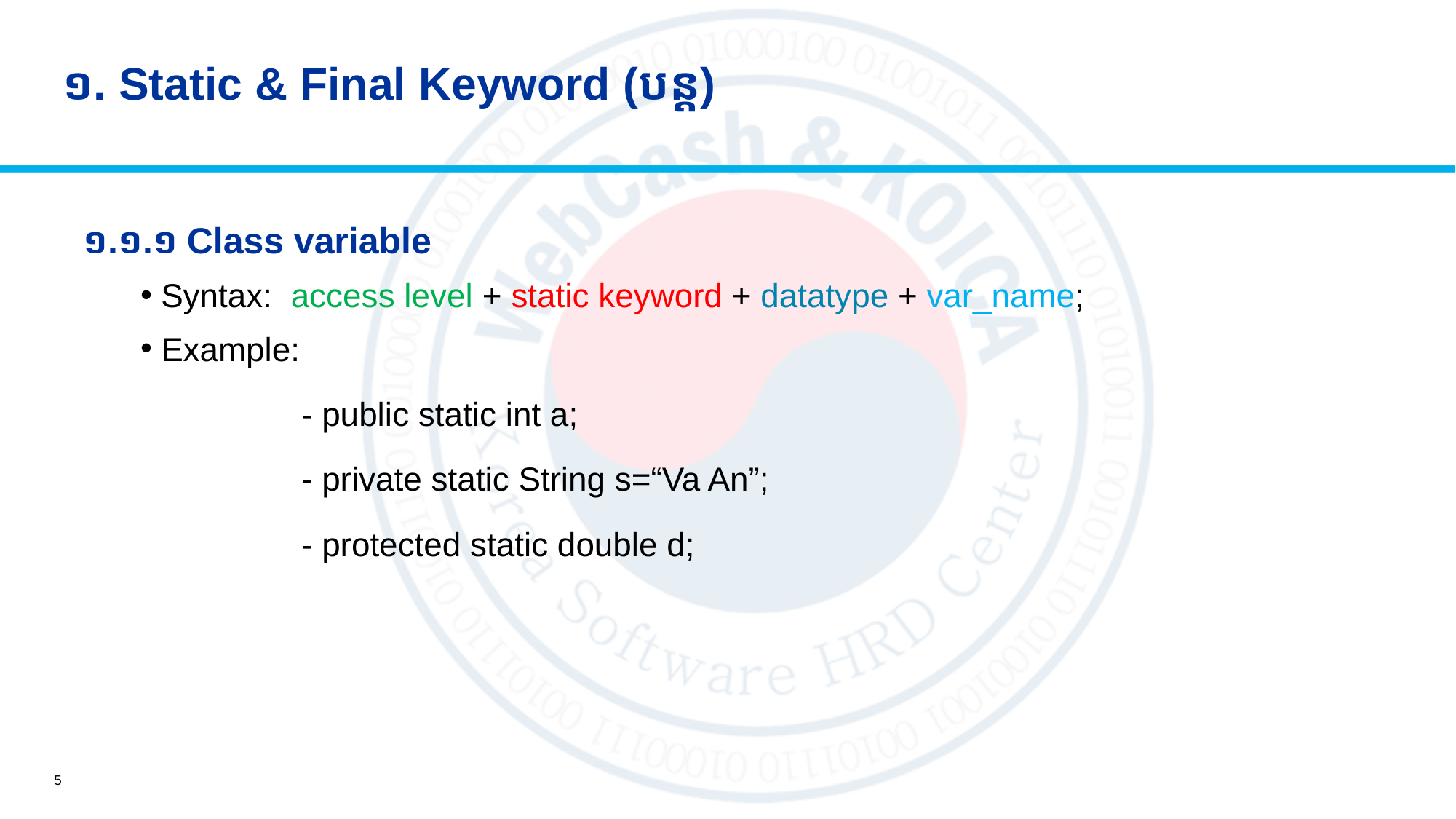

# ១. Static & Final Keyword (បន្ត)
១.១.១ Class variable
Syntax:  access level + static keyword + datatype + var_name;
Example:
		- public static int a;
		- private static String s=“Va An”;
		- protected static double d;
5